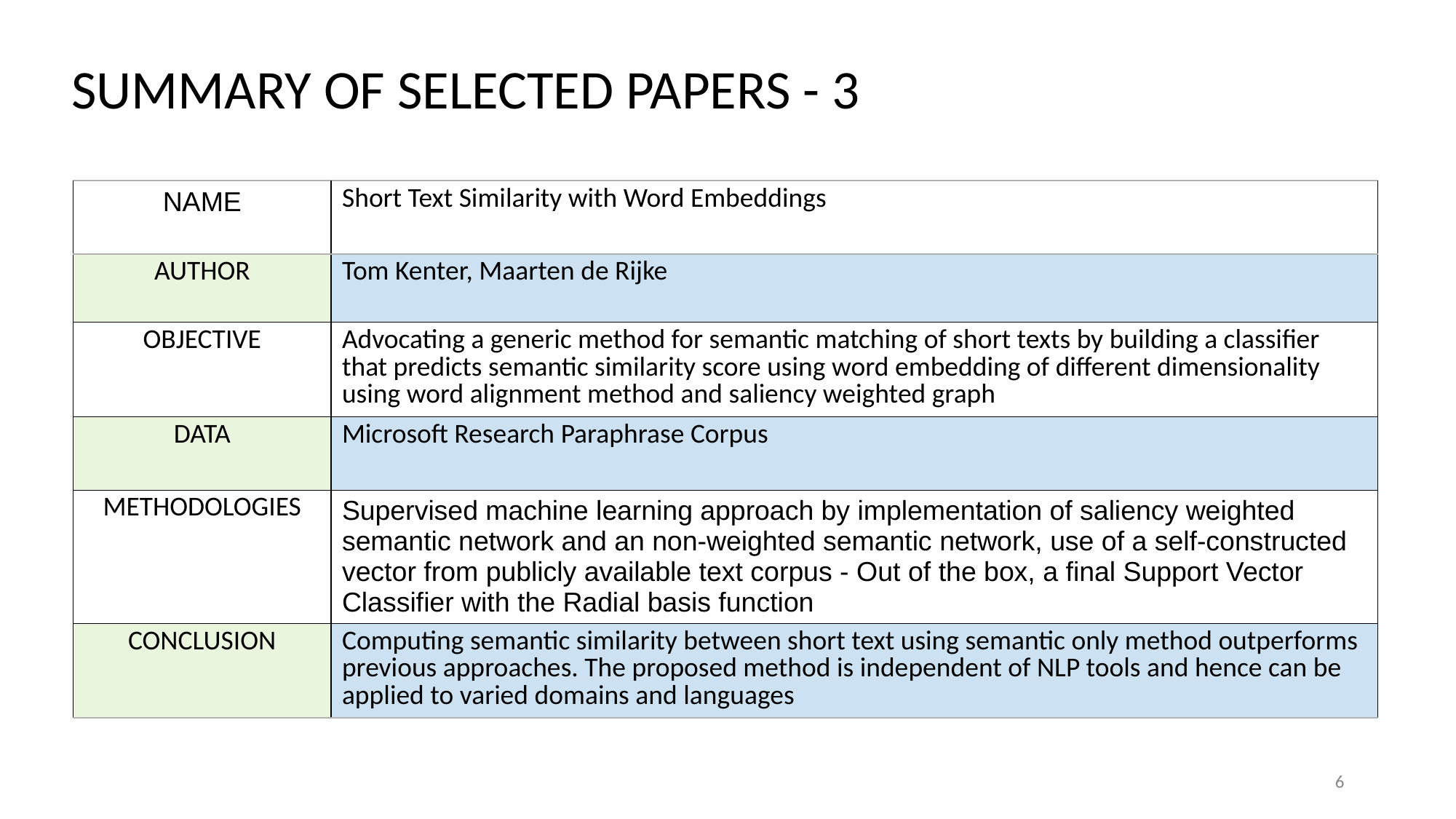

# SUMMARY OF SELECTED PAPERS - 3
| NAME | Short Text Similarity with Word Embeddings |
| --- | --- |
| AUTHOR | Tom Kenter, Maarten de Rijke |
| OBJECTIVE | Advocating a generic method for semantic matching of short texts by building a classifier that predicts semantic similarity score using word embedding of different dimensionality using word alignment method and saliency weighted graph |
| DATA | Microsoft Research Paraphrase Corpus |
| METHODOLOGIES | Supervised machine learning approach by implementation of saliency weighted semantic network and an non-weighted semantic network, use of a self-constructed vector from publicly available text corpus - Out of the box, a final Support Vector Classifier with the Radial basis function |
| CONCLUSION | Computing semantic similarity between short text using semantic only method outperforms previous approaches. The proposed method is independent of NLP tools and hence can be applied to varied domains and languages |
6